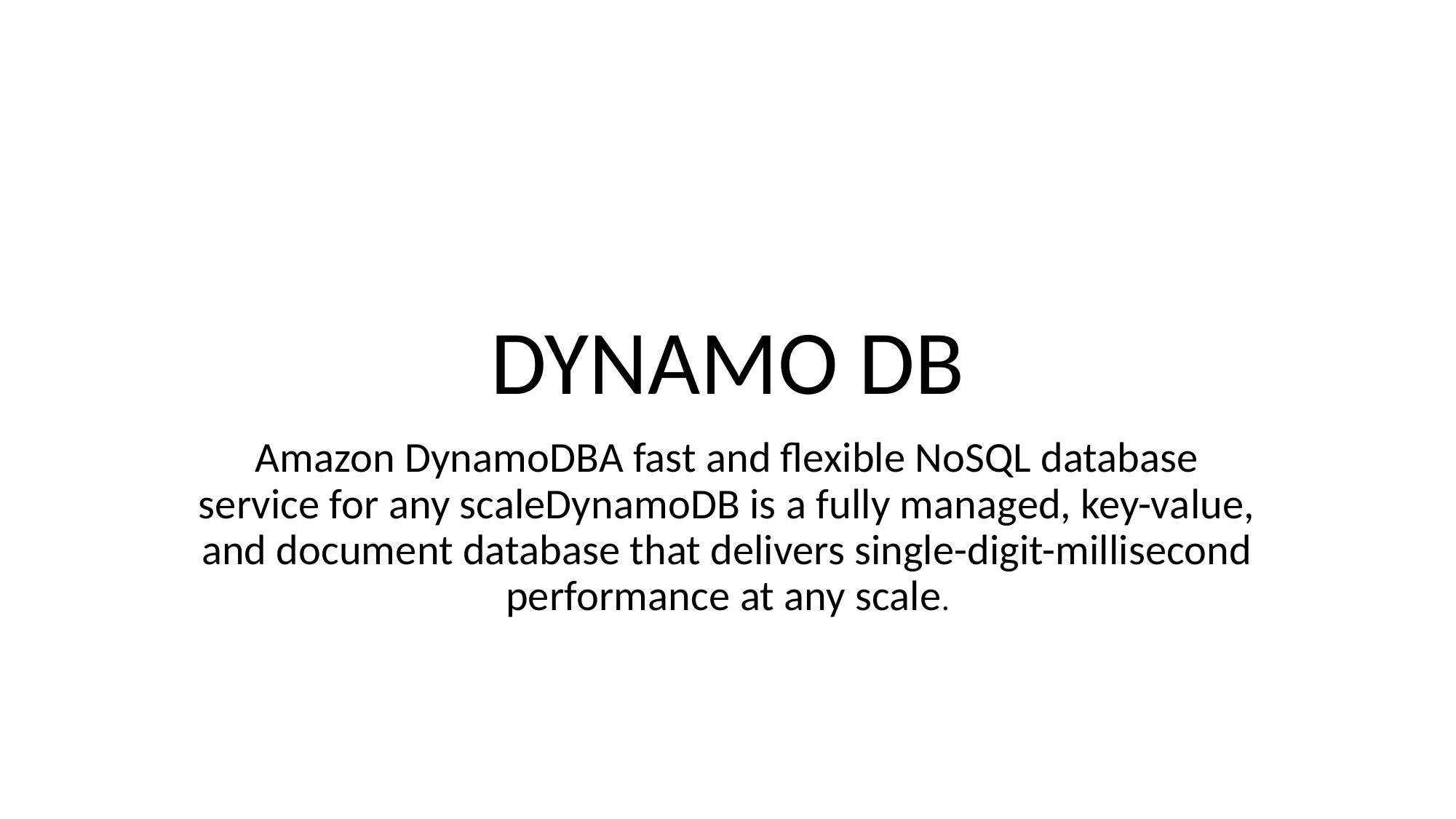

# DYNAMO DB
Amazon DynamoDBA fast and flexible NoSQL database service for any scaleDynamoDB is a fully managed, key-value, and document database that delivers single-digit-millisecond performance at any scale.